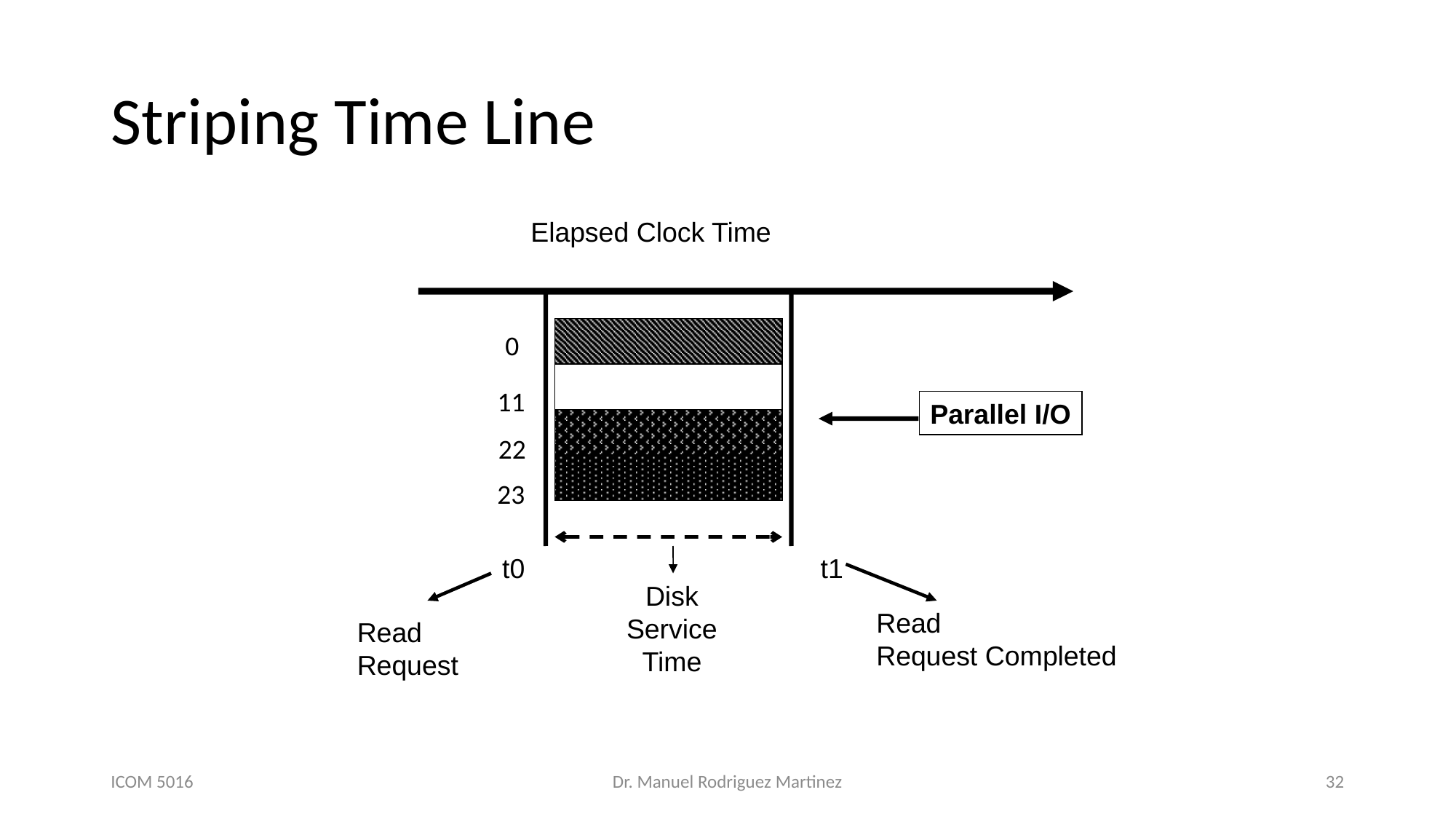

# Striping Time Line
Elapsed Clock Time

0

11
Parallel I/O

22

23

t0

t1

Disk
Service
Time
Read
Request Completed
Read
Request
ICOM 5016
Dr. Manuel Rodriguez Martinez
32